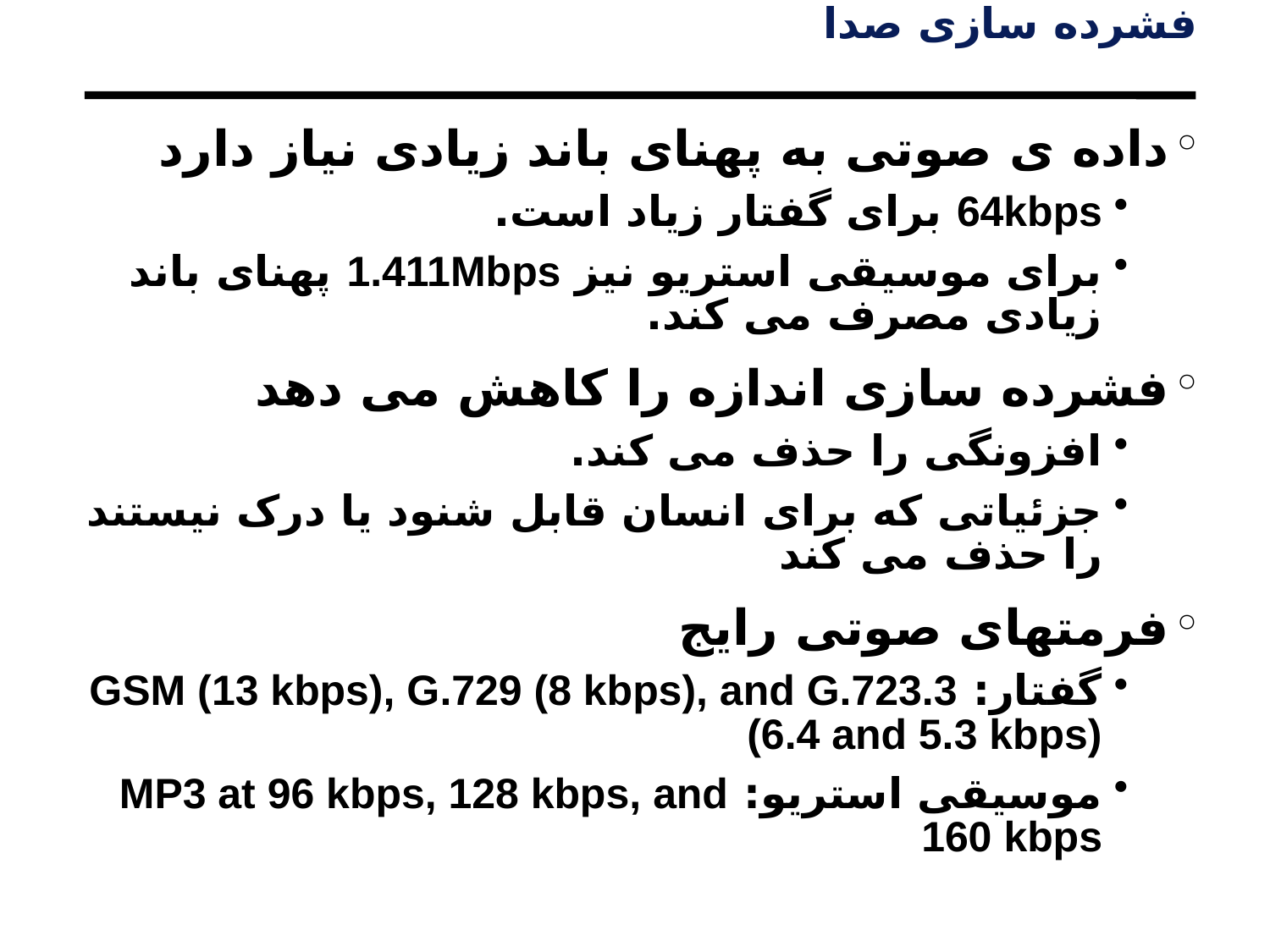

# فشرده سازی صدا
داده ی صوتی به پهنای باند زیادی نیاز دارد
64kbps برای گفتار زیاد است.
برای موسیقی استریو نیز 1.411Mbps پهنای باند زیادی مصرف می کند.
فشرده سازی اندازه را کاهش می دهد
افزونگی را حذف می کند.
جزئیاتی که برای انسان قابل شنود یا درک نیستند را حذف می کند
فرمتهای صوتی رایج
گفتار: GSM (13 kbps), G.729 (8 kbps), and G.723.3 (6.4 and 5.3 kbps)
موسیقی استریو: MP3 at 96 kbps, 128 kbps, and 160 kbps